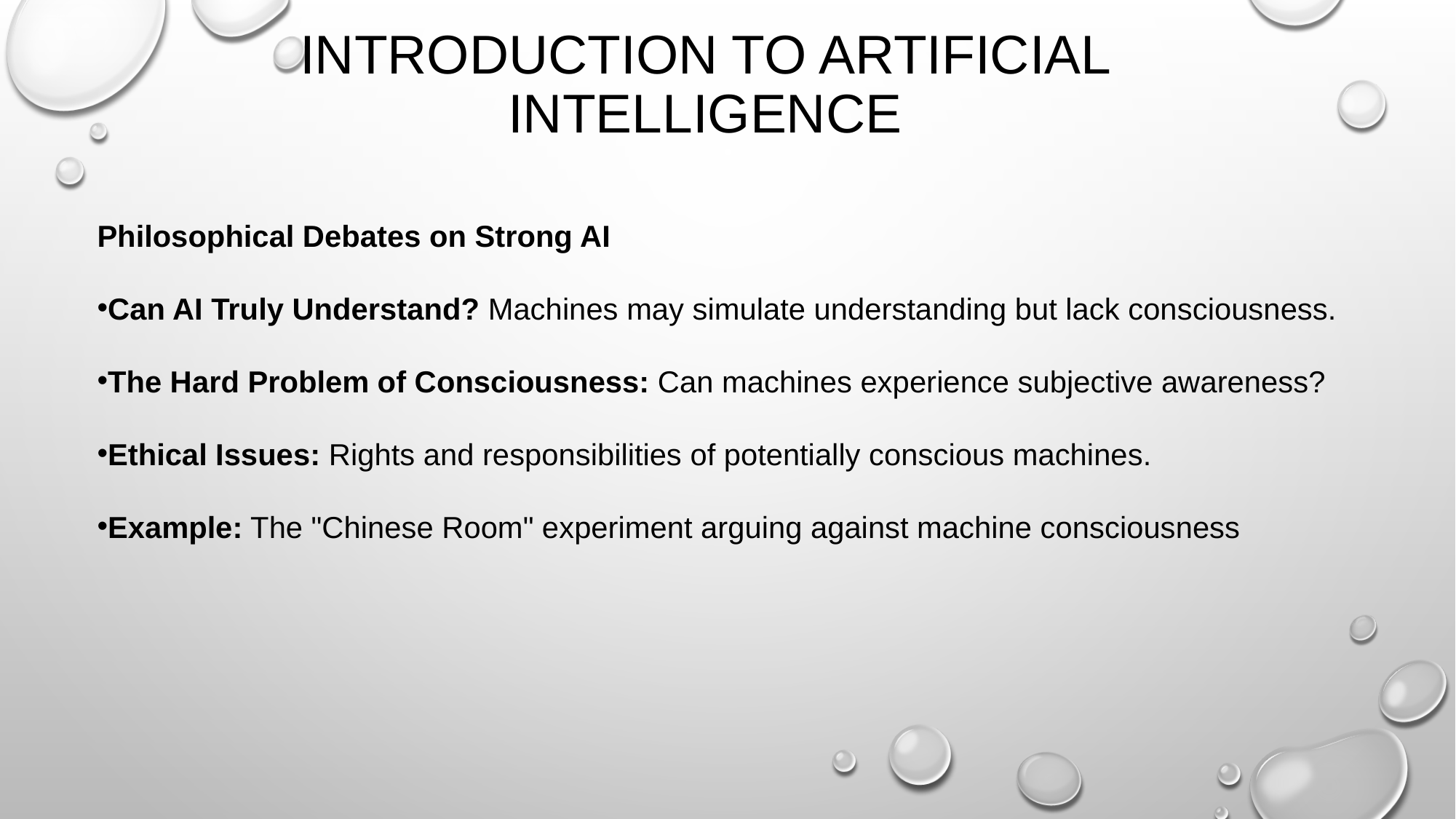

# Introduction to artificial intelligence
Philosophical Debates on Strong AI
Can AI Truly Understand? Machines may simulate understanding but lack consciousness.
The Hard Problem of Consciousness: Can machines experience subjective awareness?
Ethical Issues: Rights and responsibilities of potentially conscious machines.
Example: The "Chinese Room" experiment arguing against machine consciousness